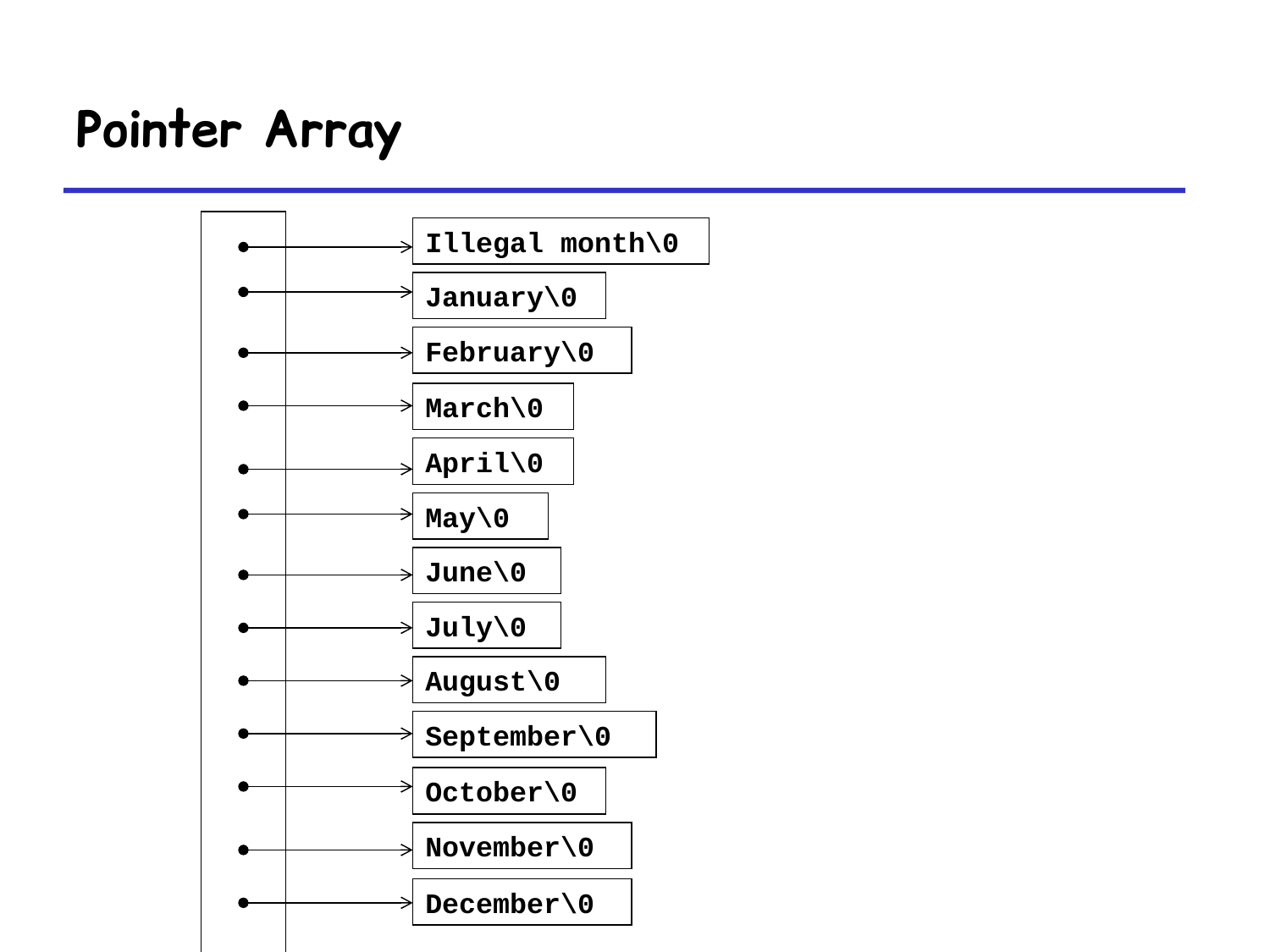

# Pointer Array
|  |
| --- |
|  |
|  |
|  |
|  |
|  |
|  |
|  |
|  |
|  |
|  |
|  |
|  |
Illegal month\0
January\0
February\0
March\0
April\0
May\0
June\0
July\0
August\0
September\0
October\0
November\0
30
December\0